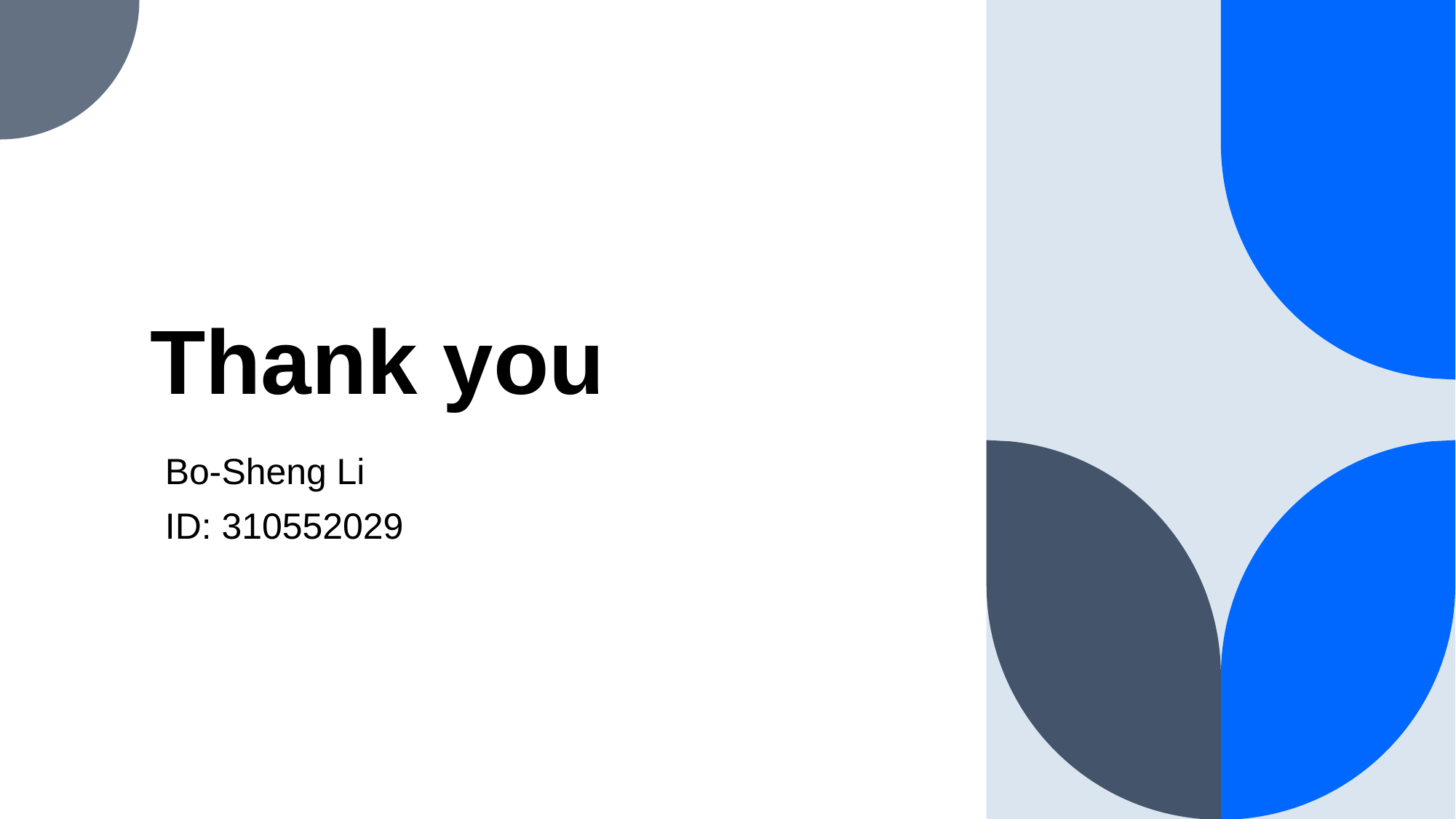

# Thank you
Bo-Sheng Li
ID: 310552029